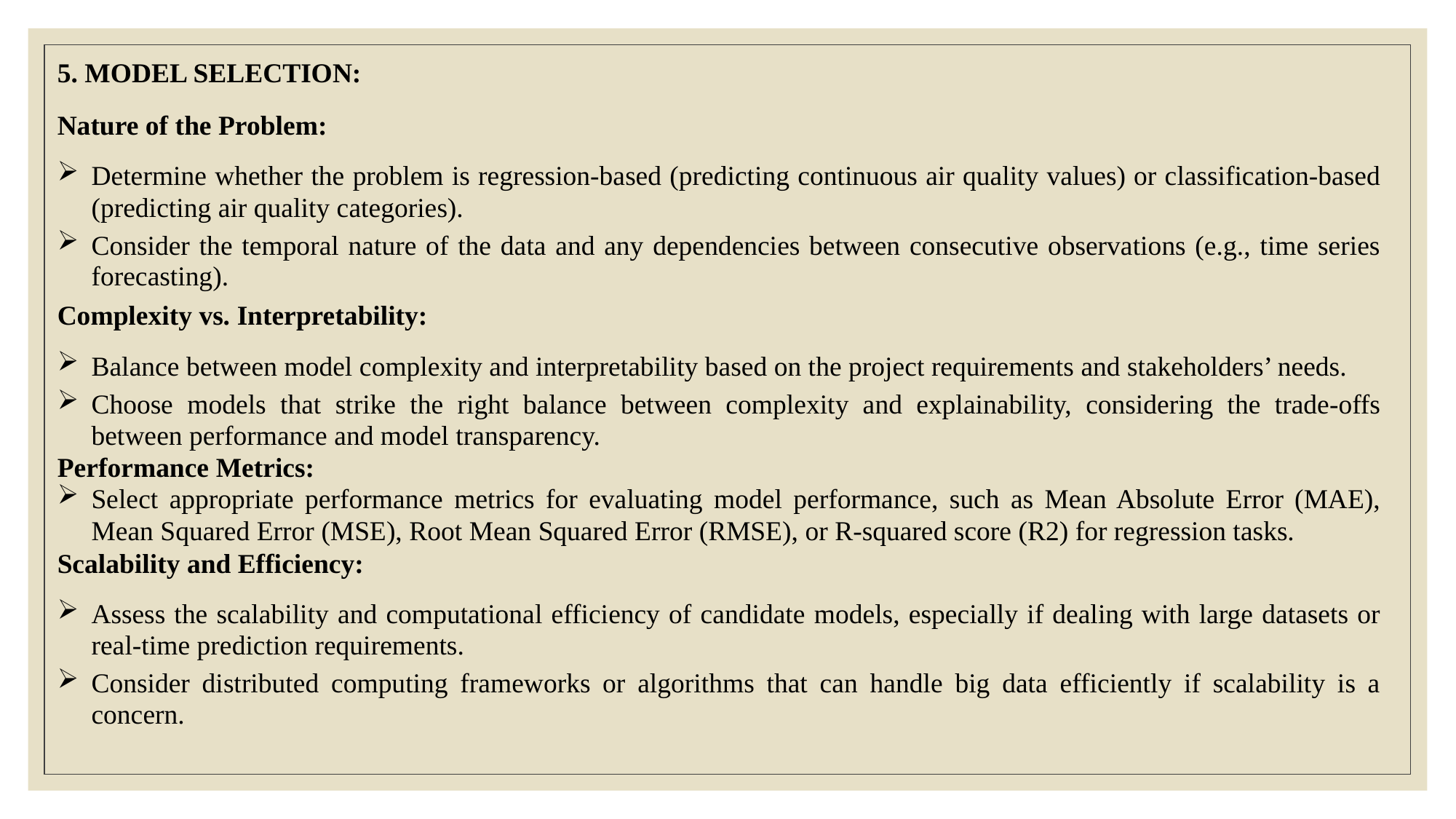

5. MODEL SELECTION:
Nature of the Problem:
Determine whether the problem is regression-based (predicting continuous air quality values) or classification-based (predicting air quality categories).
Consider the temporal nature of the data and any dependencies between consecutive observations (e.g., time series forecasting).
Complexity vs. Interpretability:
Balance between model complexity and interpretability based on the project requirements and stakeholders’ needs.
Choose models that strike the right balance between complexity and explainability, considering the trade-offs between performance and model transparency.
Performance Metrics:
Select appropriate performance metrics for evaluating model performance, such as Mean Absolute Error (MAE), Mean Squared Error (MSE), Root Mean Squared Error (RMSE), or R-squared score (R2) for regression tasks.
Scalability and Efficiency:
Assess the scalability and computational efficiency of candidate models, especially if dealing with large datasets or real-time prediction requirements.
Consider distributed computing frameworks or algorithms that can handle big data efficiently if scalability is a concern.